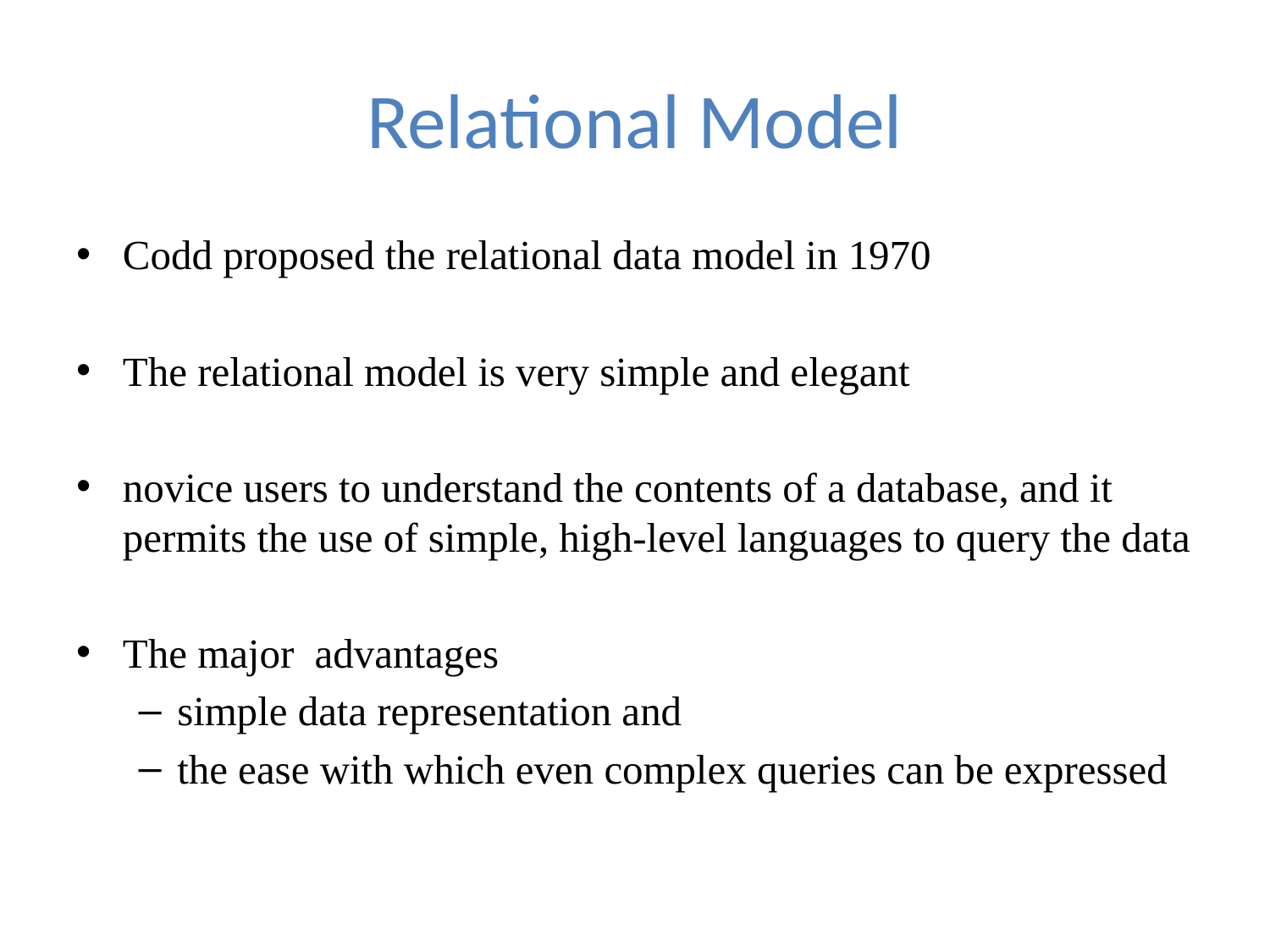

# Relational Model
Codd proposed the relational data model in 1970

The relational model is very simple and elegant

novice users to understand the contents of a database, and it permits the use of simple, high-level languages to query the data

The major  advantages
simple data representation and
the ease with which even complex queries can be expressed